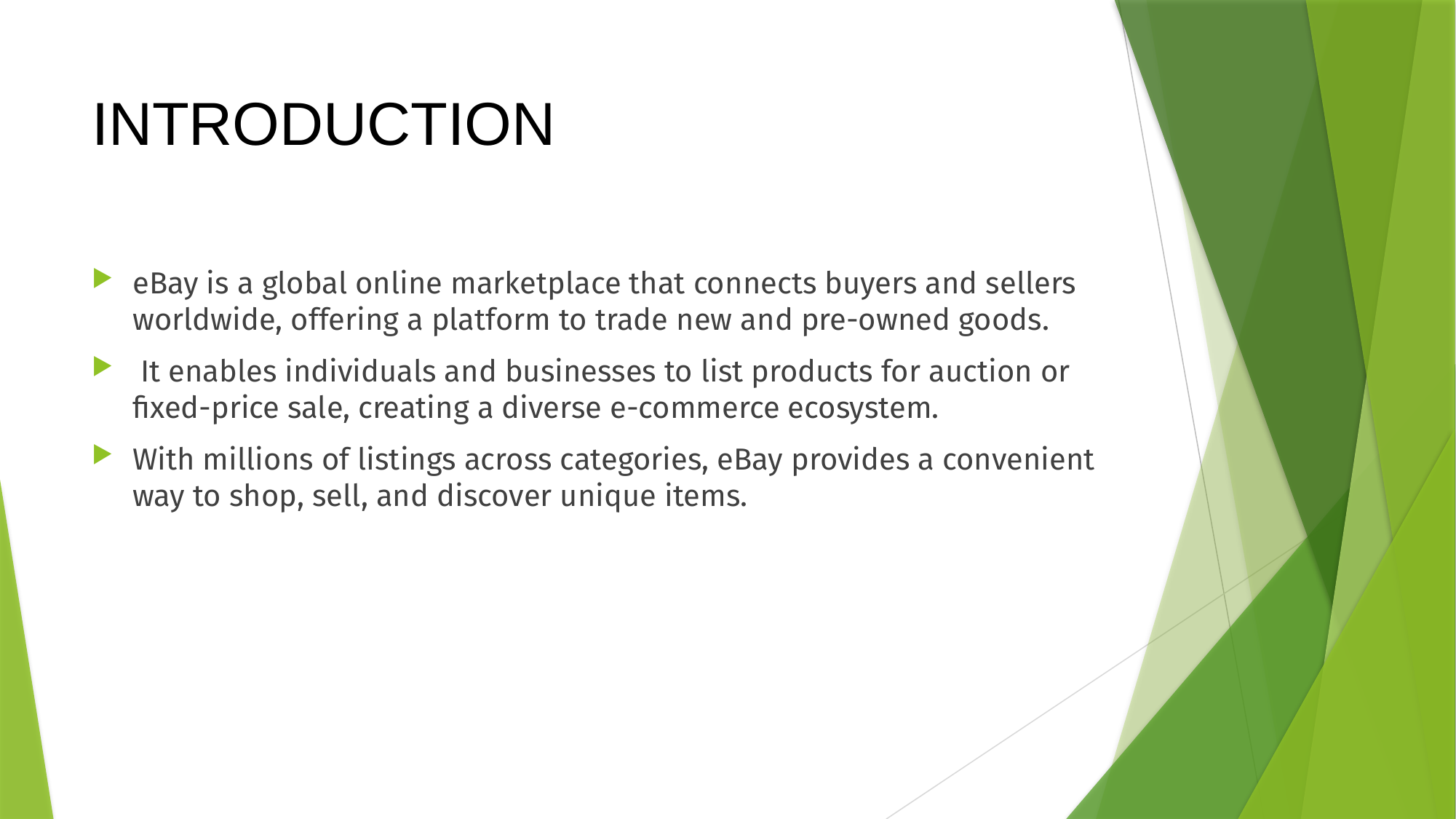

# Introduction
eBay is a global online marketplace that connects buyers and sellers worldwide, offering a platform to trade new and pre-owned goods.
 It enables individuals and businesses to list products for auction or fixed-price sale, creating a diverse e-commerce ecosystem.
With millions of listings across categories, eBay provides a convenient way to shop, sell, and discover unique items.